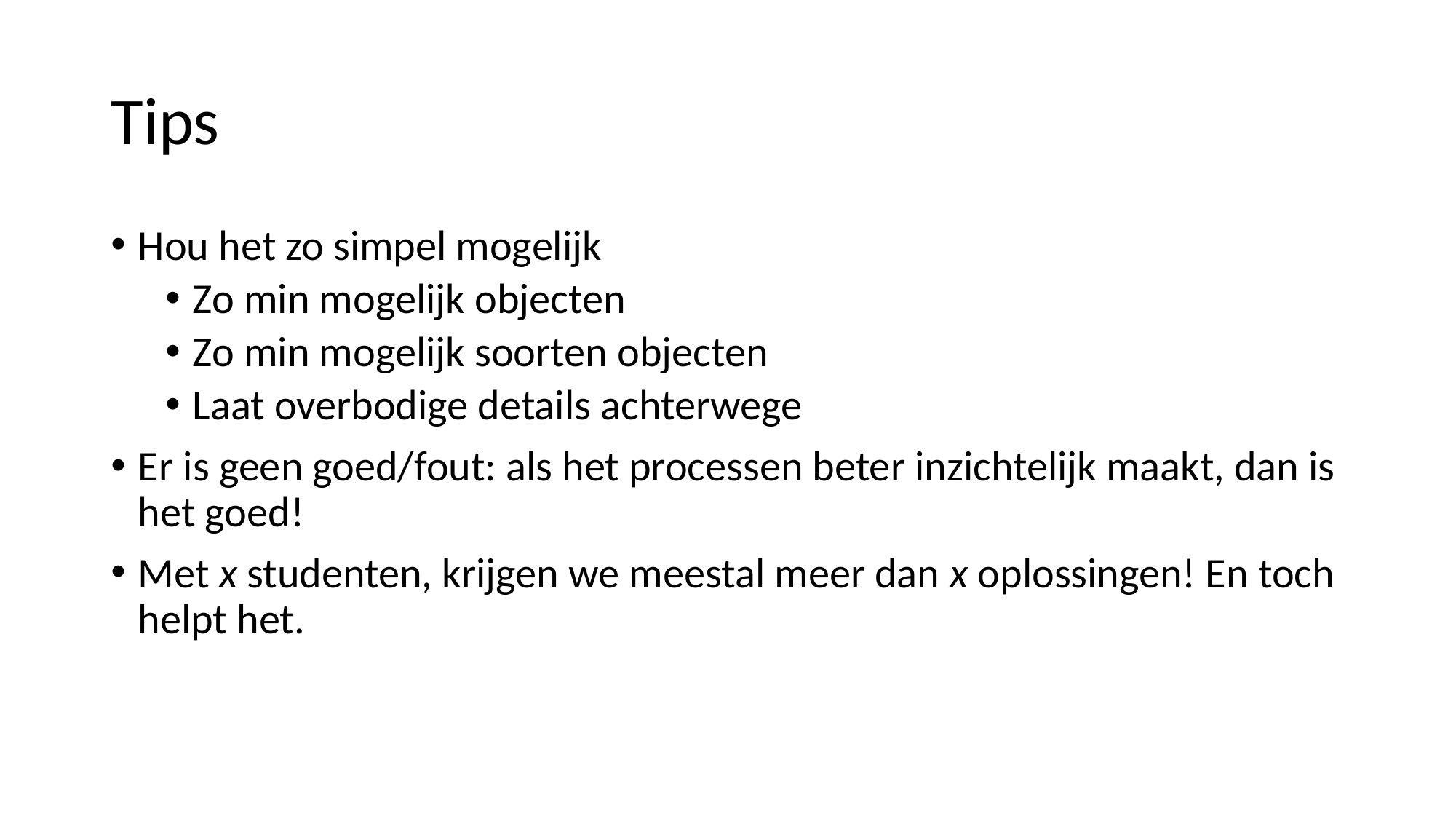

# Tips
Hou het zo simpel mogelijk
Zo min mogelijk objecten
Zo min mogelijk soorten objecten
Laat overbodige details achterwege
Er is geen goed/fout: als het processen beter inzichtelijk maakt, dan is het goed!
Met x studenten, krijgen we meestal meer dan x oplossingen! En toch helpt het.